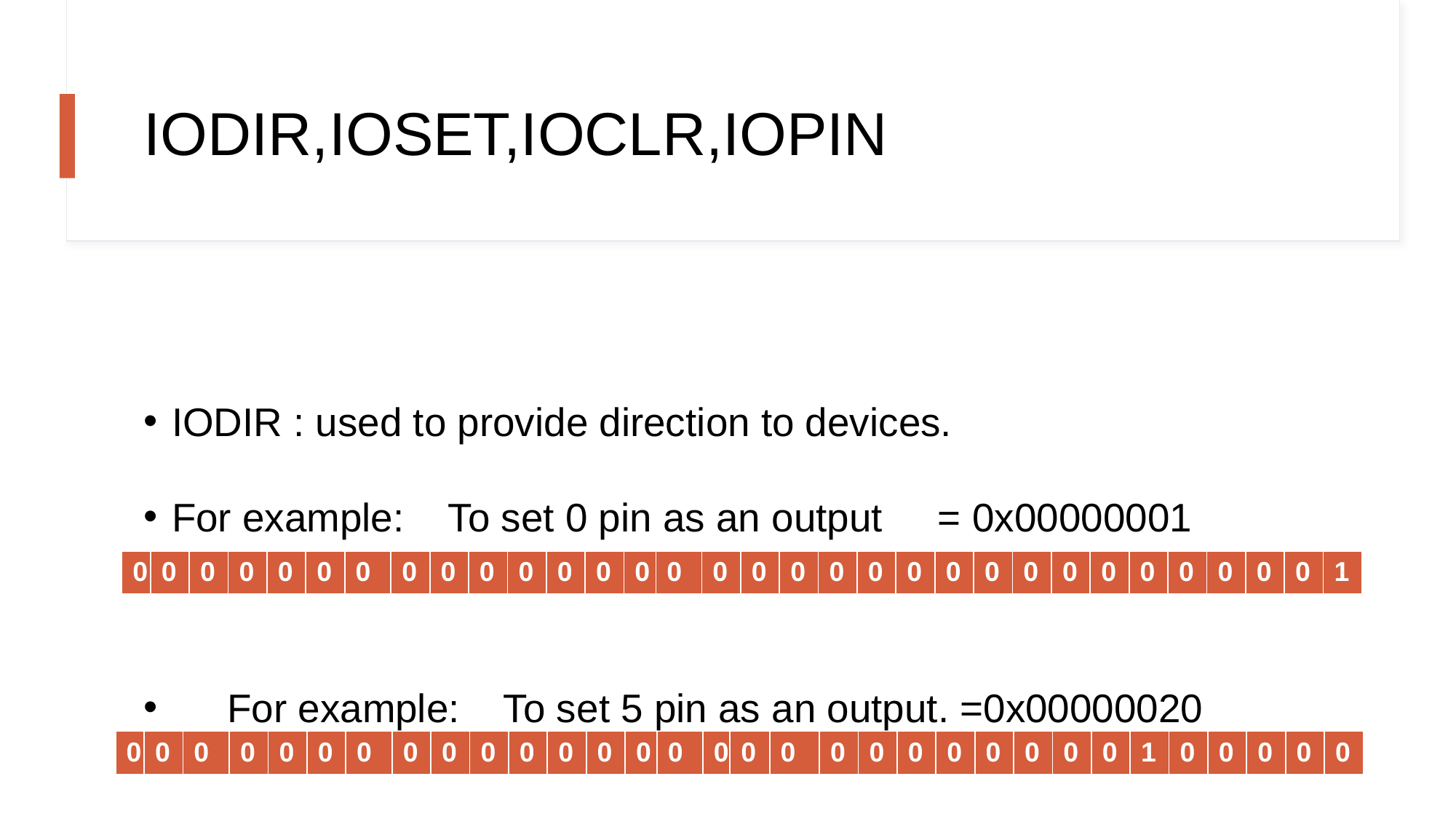

# IODIR,IOSET,IOCLR,IOPIN

IODIR : used to provide direction to devices.
For example:    To set 0 pin as an output     = 0x00000001

     For example:    To set 5 pin as an output. =0x00000020

| 0 | 0 | 0 | 0 | 0 | 0 | 0 | 0 | 0 | 0 | 0 | 0 | 0 | 0 | 0 | 0 | 0 | 0 | 0 | 0 | 0 | 0 | 0 | 0 | 0 | 0 | 0 | 0 | 0 | 0 | 0 | 1 |
| --- | --- | --- | --- | --- | --- | --- | --- | --- | --- | --- | --- | --- | --- | --- | --- | --- | --- | --- | --- | --- | --- | --- | --- | --- | --- | --- | --- | --- | --- | --- | --- |
| 0 | 0 | 0 | 0 | 0 | 0 | 0 | 0 | 0 | 0 | 0 | 0 | 0 | 0 | 0 | 0 | 0 | 0 | 0 | 0 | 0 | 0 | 0 | 0 | 0 | 0 | 1 | 0 | 0 | 0 | 0 | 0 |
| --- | --- | --- | --- | --- | --- | --- | --- | --- | --- | --- | --- | --- | --- | --- | --- | --- | --- | --- | --- | --- | --- | --- | --- | --- | --- | --- | --- | --- | --- | --- | --- |